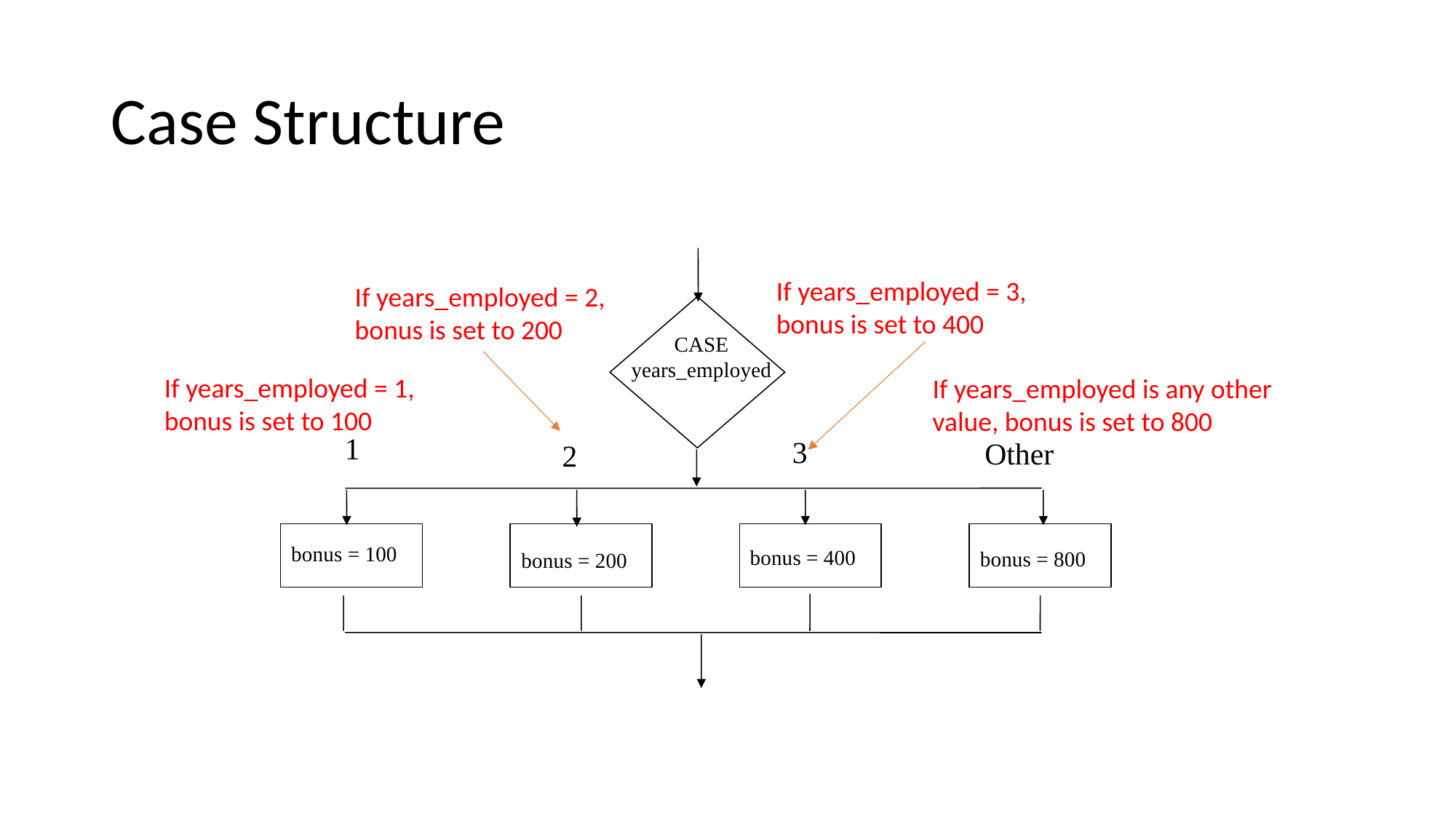

# Case Structure

CASE
years_employed
1
3
Other
2
bonus = 100
bonus = 400
bonus = 800
bonus = 200
If years_employed = 3, bonus is set to 400
If years_employed = 2, bonus is set to 200
If years_employed = 1, bonus is set to 100
If years_employed is any other value, bonus is set to 800